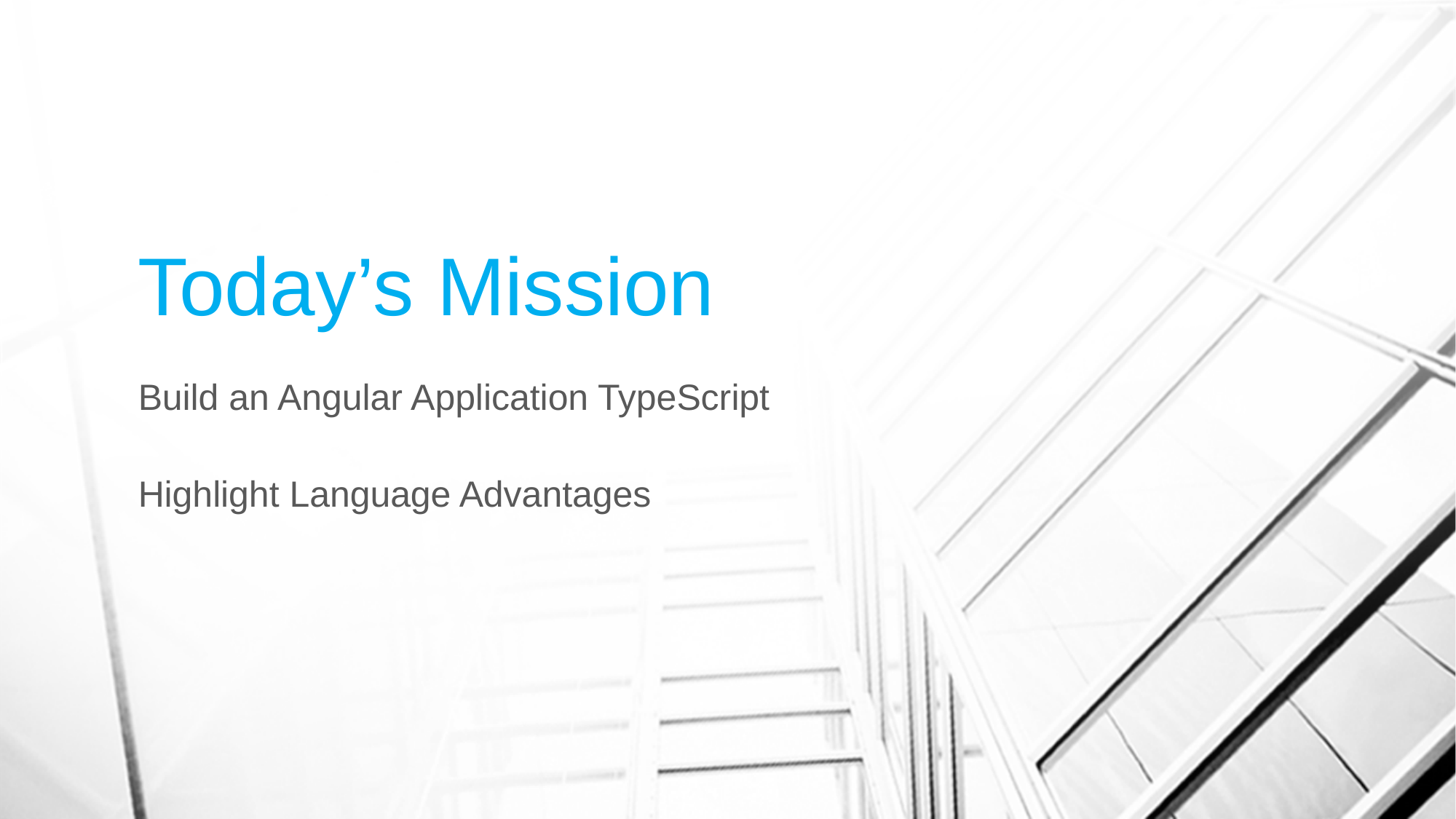

# Today’s Mission
Build an Angular Application TypeScript

Highlight Language Advantages